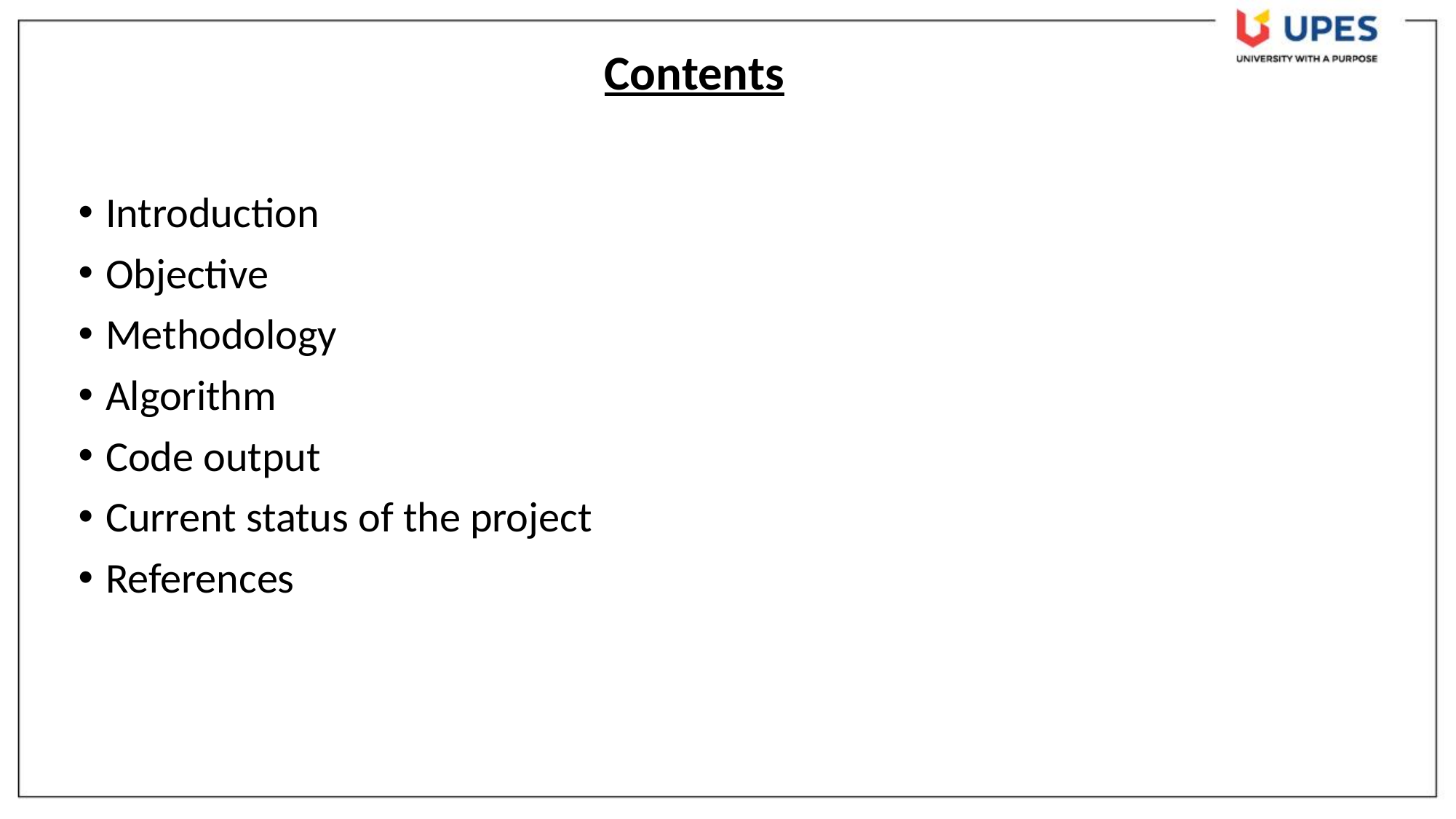

Contents
Introduction
Objective
Methodology
Algorithm
Code output
Current status of the project
References